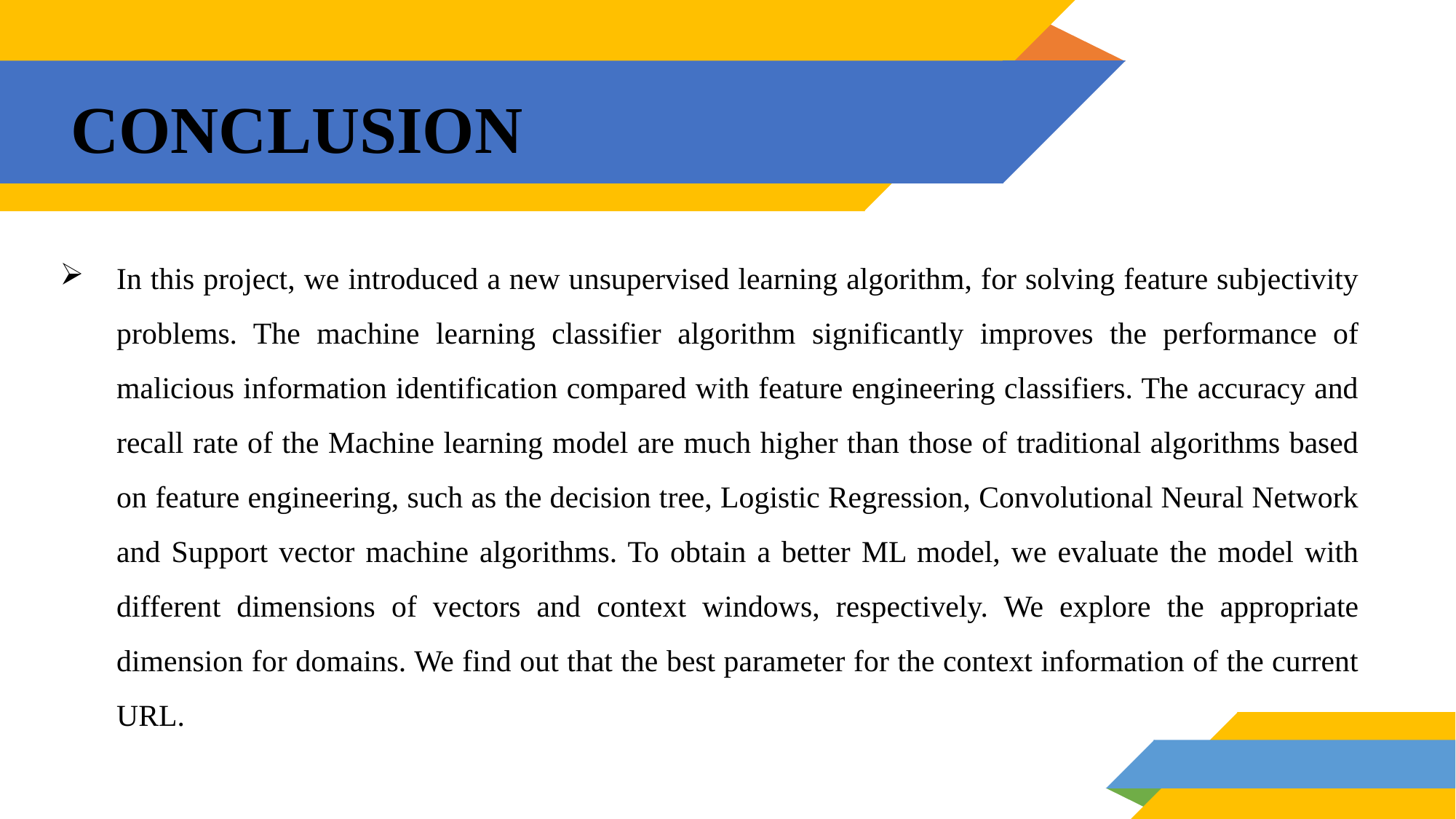

# CONCLUSION
In this project, we introduced a new unsupervised learning algorithm, for solving feature subjectivity problems. The machine learning classifier algorithm significantly improves the performance of malicious information identification compared with feature engineering classifiers. The accuracy and recall rate of the Machine learning model are much higher than those of traditional algorithms based on feature engineering, such as the decision tree, Logistic Regression, Convolutional Neural Network and Support vector machine algorithms. To obtain a better ML model, we evaluate the model with different dimensions of vectors and context windows, respectively. We explore the appropriate dimension for domains. We find out that the best parameter for the context information of the current URL.